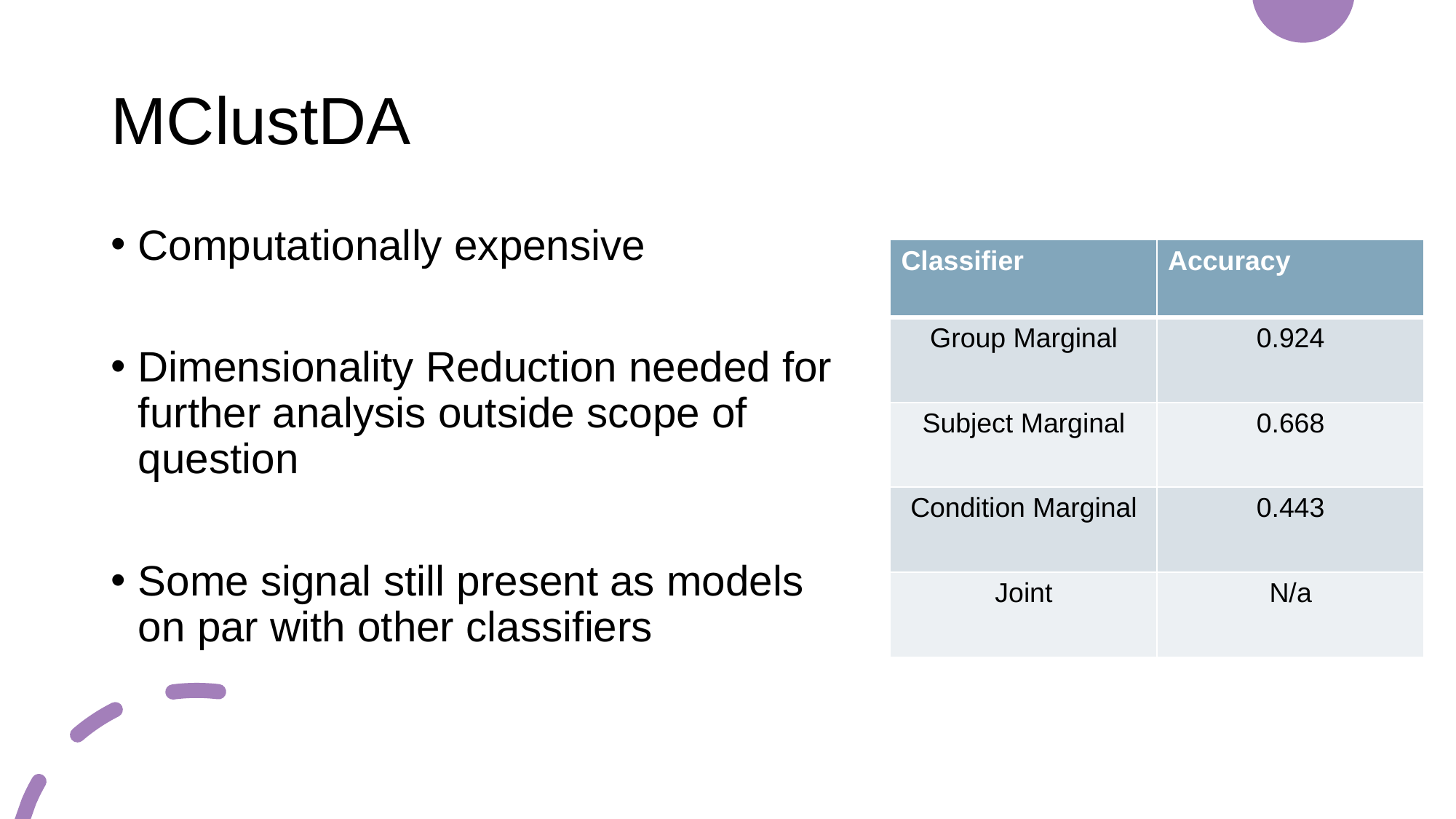

# MClustDA
Computationally expensive

Dimensionality Reduction needed for further analysis outside scope of question

Some signal still present as models on par with other classifiers
| Classifier | Accuracy |
| --- | --- |
| Group Marginal | 0.924 |
| Subject Marginal | 0.668 |
| Condition Marginal | 0.443 |
| Joint | N/a |